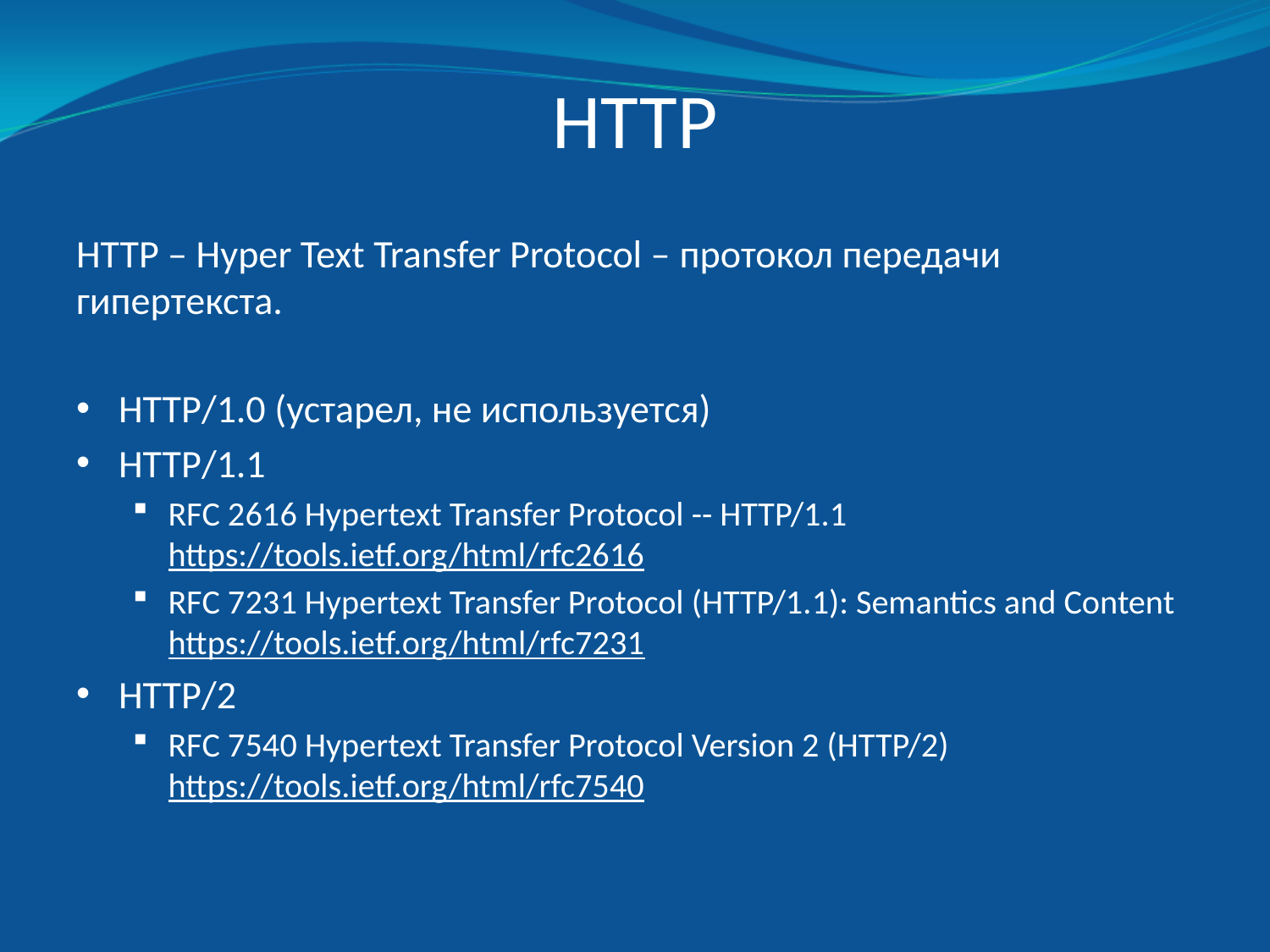

# HTTP
HTTP – Hyper Text Transfer Protocol – протокол передачи гипертекста.

HTTP/1.0 (устарел, не используется)
HTTP/1.1
RFC 2616 Hypertext Transfer Protocol -- HTTP/1.1
https://tools.ietf.org/html/rfc2616
RFC 7231 Hypertext Transfer Protocol (HTTP/1.1): Semantics and Content
https://tools.ietf.org/html/rfc7231
HTTP/2
RFC 7540 Hypertext Transfer Protocol Version 2 (HTTP/2)
https://tools.ietf.org/html/rfc7540